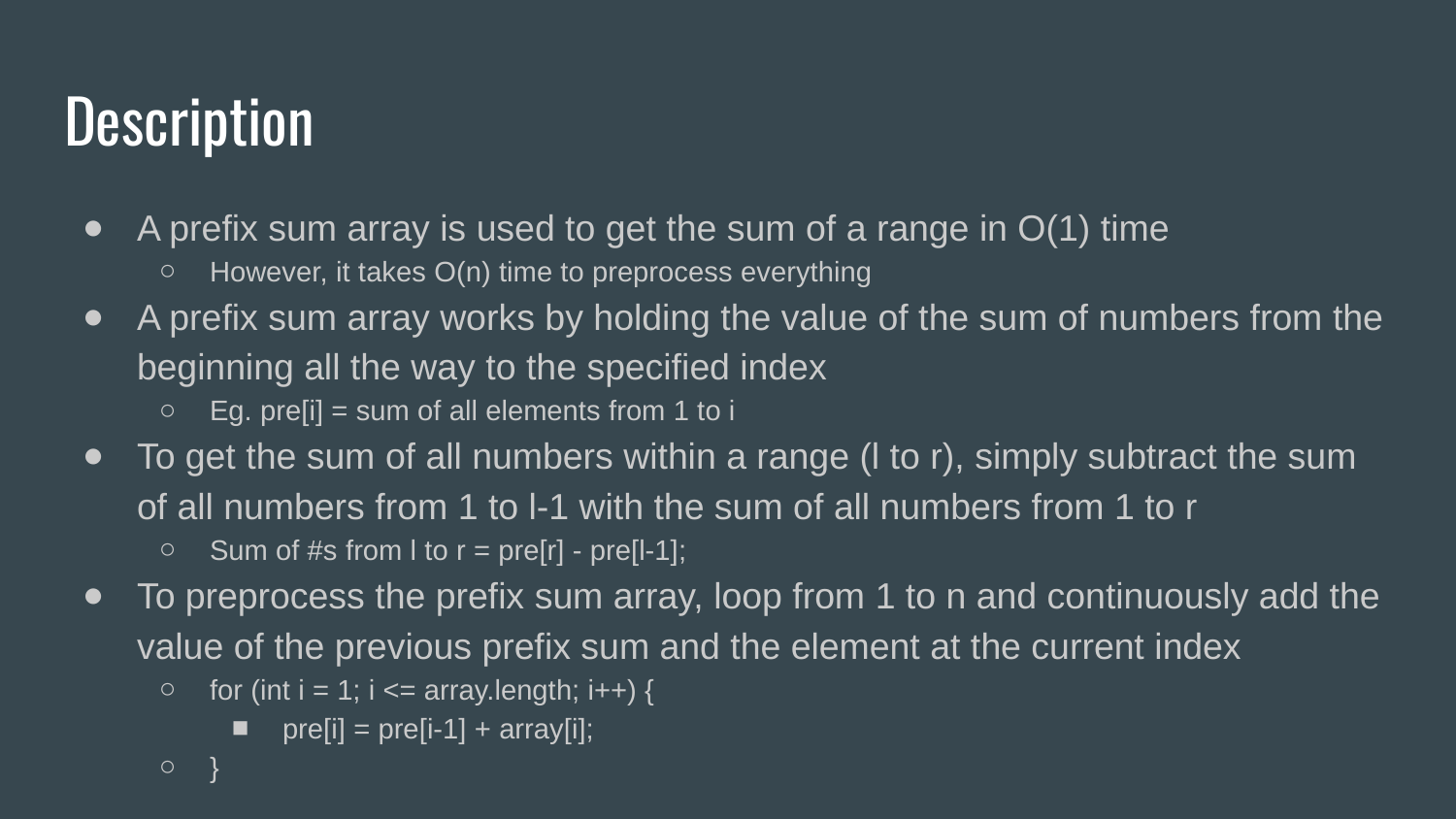

# Description
A prefix sum array is used to get the sum of a range in O(1) time
However, it takes O(n) time to preprocess everything
A prefix sum array works by holding the value of the sum of numbers from the beginning all the way to the specified index
Eg. pre[i] = sum of all elements from 1 to i
To get the sum of all numbers within a range (l to r), simply subtract the sum of all numbers from 1 to l-1 with the sum of all numbers from 1 to r
Sum of #s from l to r = pre[r] - pre[l-1];
To preprocess the prefix sum array, loop from 1 to n and continuously add the value of the previous prefix sum and the element at the current index
for (int i = 1; i <= array.length; i++) {
pre[i] = pre[i-1] + array[i];
}